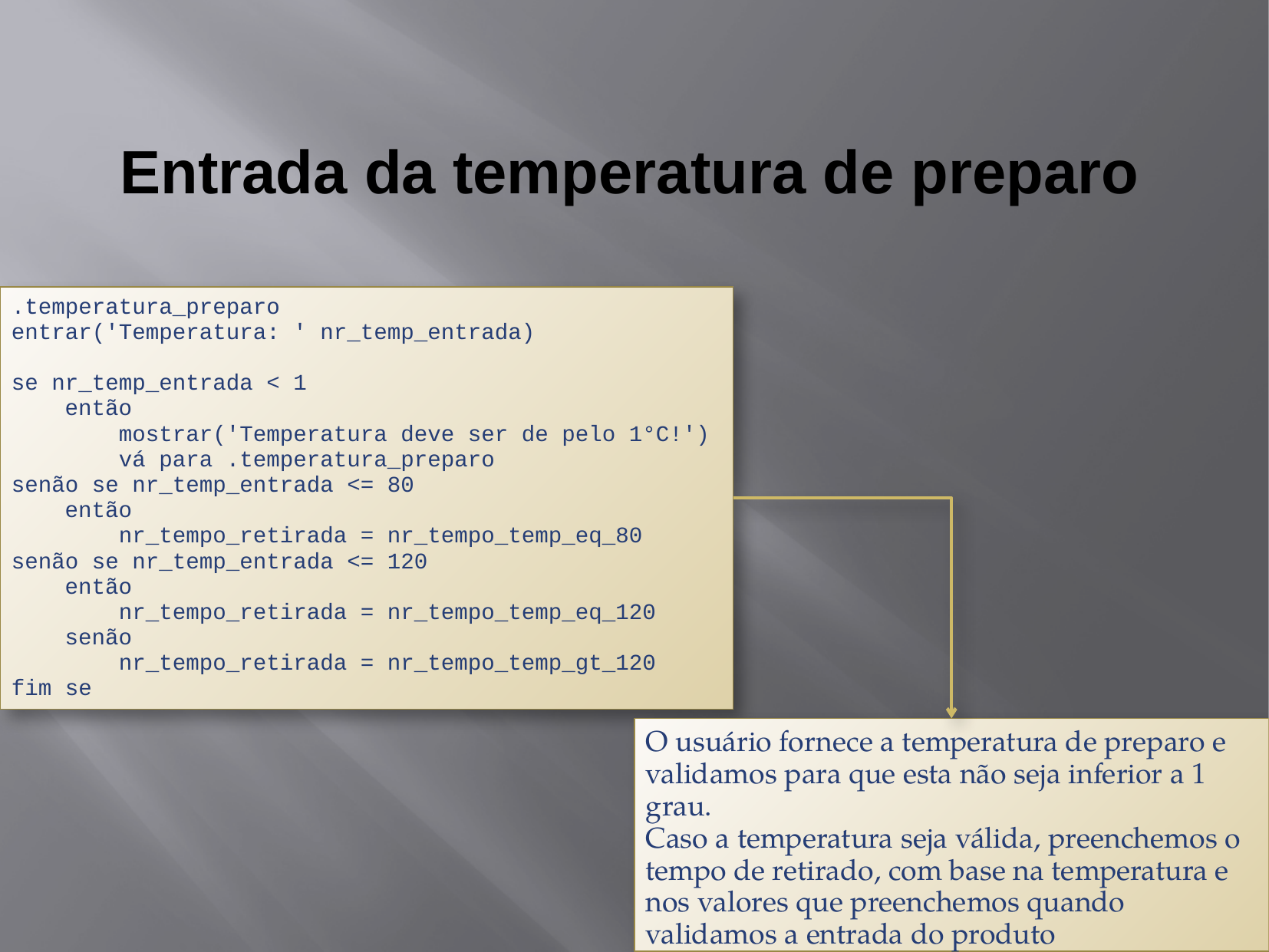

# Entrada da temperatura de preparo
.temperatura_preparo
entrar('Temperatura: ' nr_temp_entrada)

se nr_temp_entrada < 1
    então
        mostrar('Temperatura deve ser de pelo 1°C!')
        vá para .temperatura_preparo
senão se nr_temp_entrada <= 80
    então
        nr_tempo_retirada = nr_tempo_temp_eq_80
senão se nr_temp_entrada <= 120
    então
        nr_tempo_retirada = nr_tempo_temp_eq_120
    senão
        nr_tempo_retirada = nr_tempo_temp_gt_120
fim se
O usuário fornece a temperatura de preparo e validamos para que esta não seja inferior a 1 grau.
Caso a temperatura seja válida, preenchemos o tempo de retirado, com base na temperatura e nos valores que preenchemos quando validamos a entrada do produto